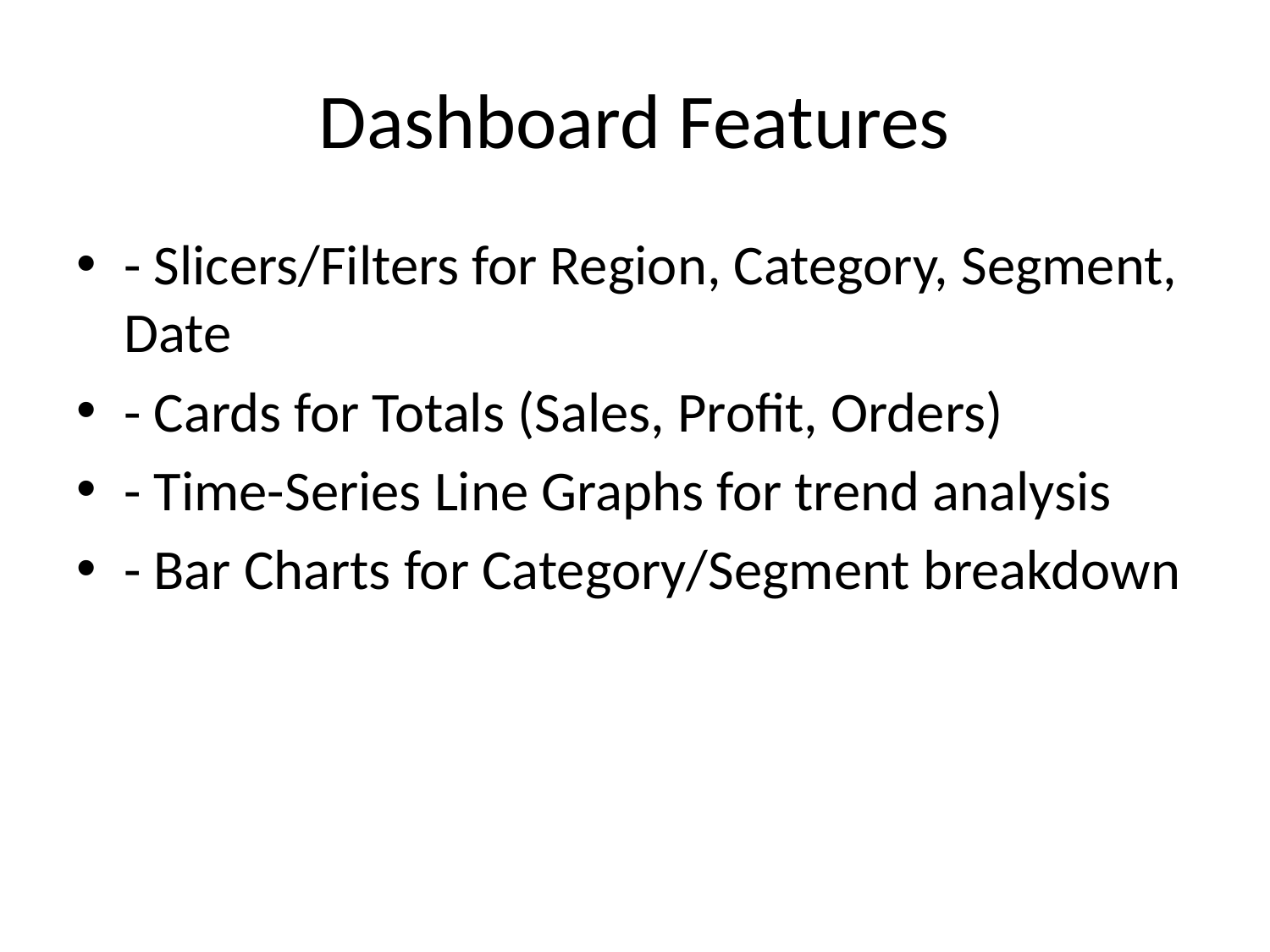

# Dashboard Features
- Slicers/Filters for Region, Category, Segment, Date
- Cards for Totals (Sales, Profit, Orders)
- Time-Series Line Graphs for trend analysis
- Bar Charts for Category/Segment breakdown